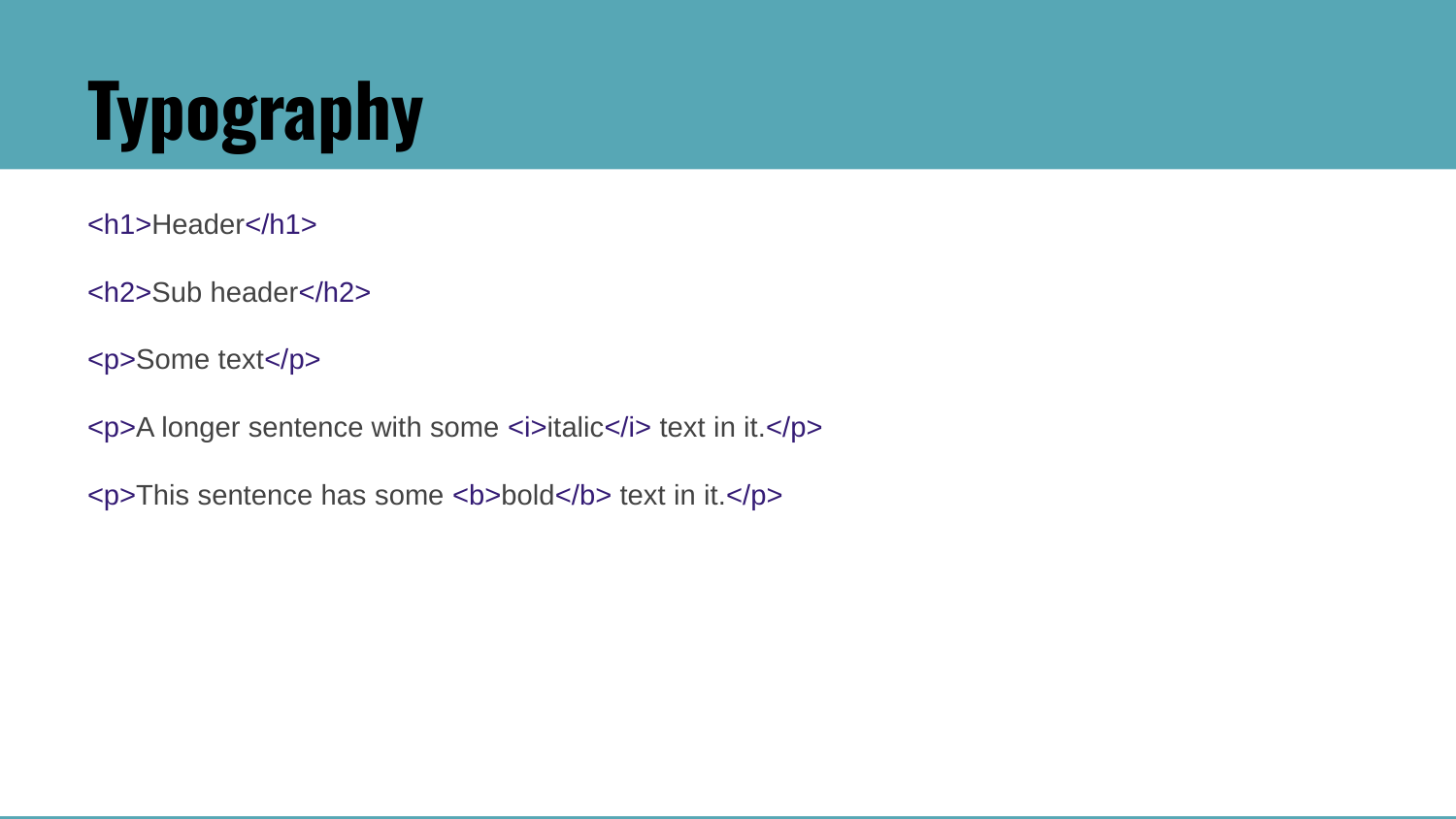

# Typography

<h1>Header</h1>

<h2>Sub header</h2>

<p>Some text</p>

<p>A longer sentence with some <i>italic</i> text in it.</p>

<p>This sentence has some <b>bold</b> text in it.</p>